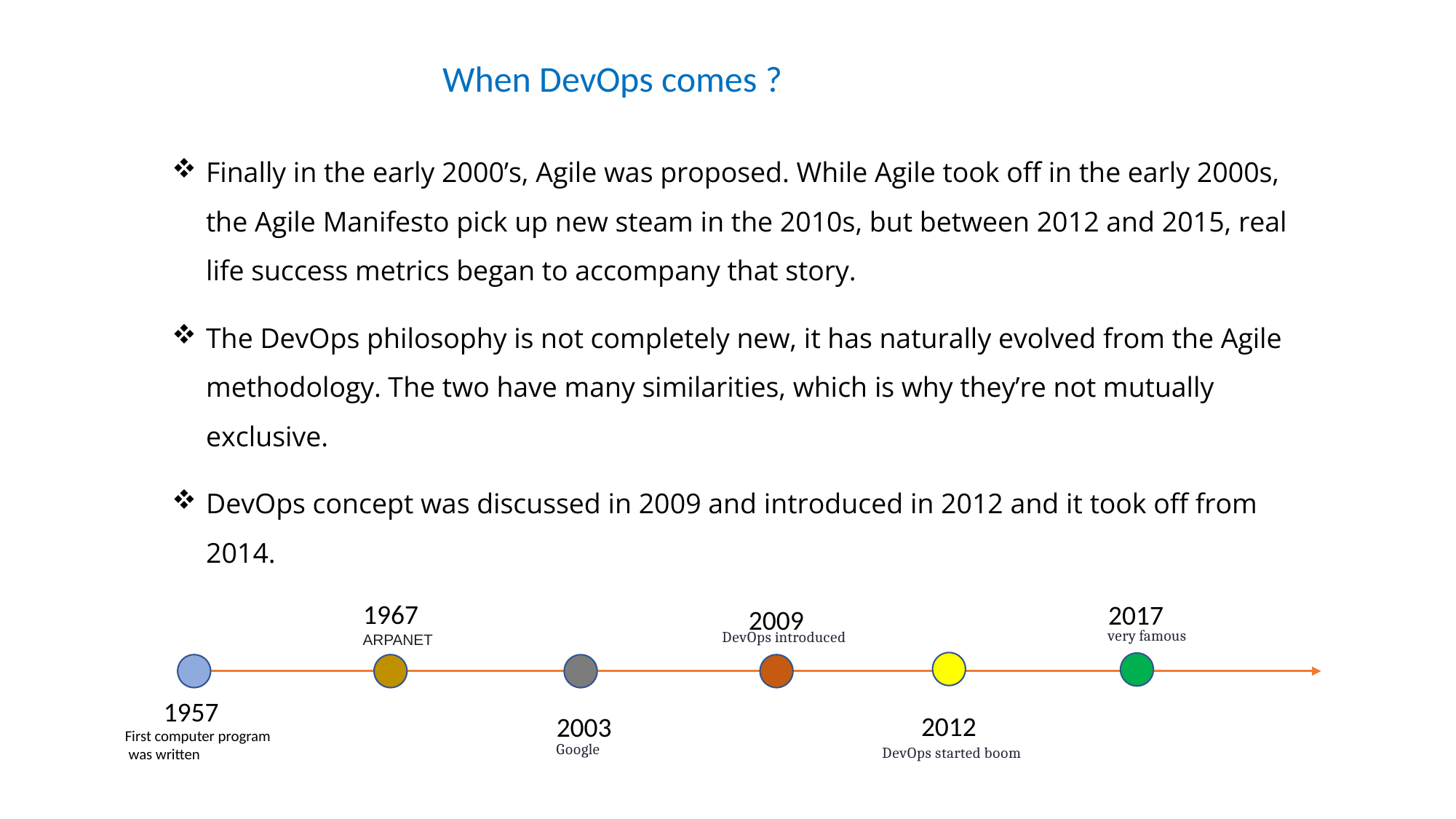

When DevOps comes ?
Finally in the early 2000’s, Agile was proposed. While Agile took off in the early 2000s, the Agile Manifesto pick up new steam in the 2010s, but between 2012 and 2015, real life success metrics began to accompany that story.
The DevOps philosophy is not completely new, it has naturally evolved from the Agile methodology. The two have many similarities, which is why they’re not mutually exclusive.
DevOps concept was discussed in 2009 and introduced in 2012 and it took off from 2014.
1967
2017
2009
very famous
DevOps introduced
ARPANET

1957
2012
2003
First computer program
 was written
Google
DevOps started boom